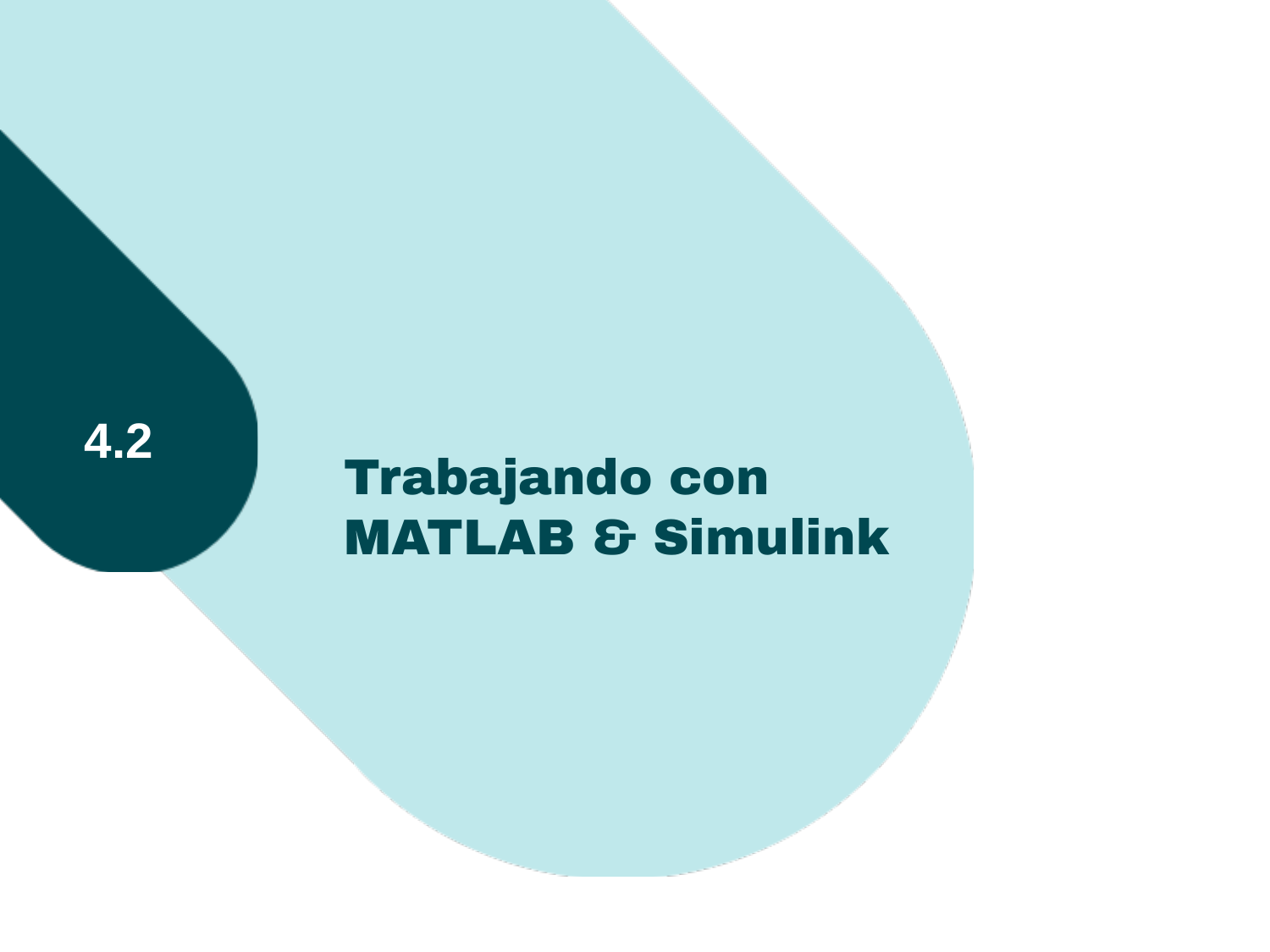

# Trabajando con MATLAB & Simulink
4.2